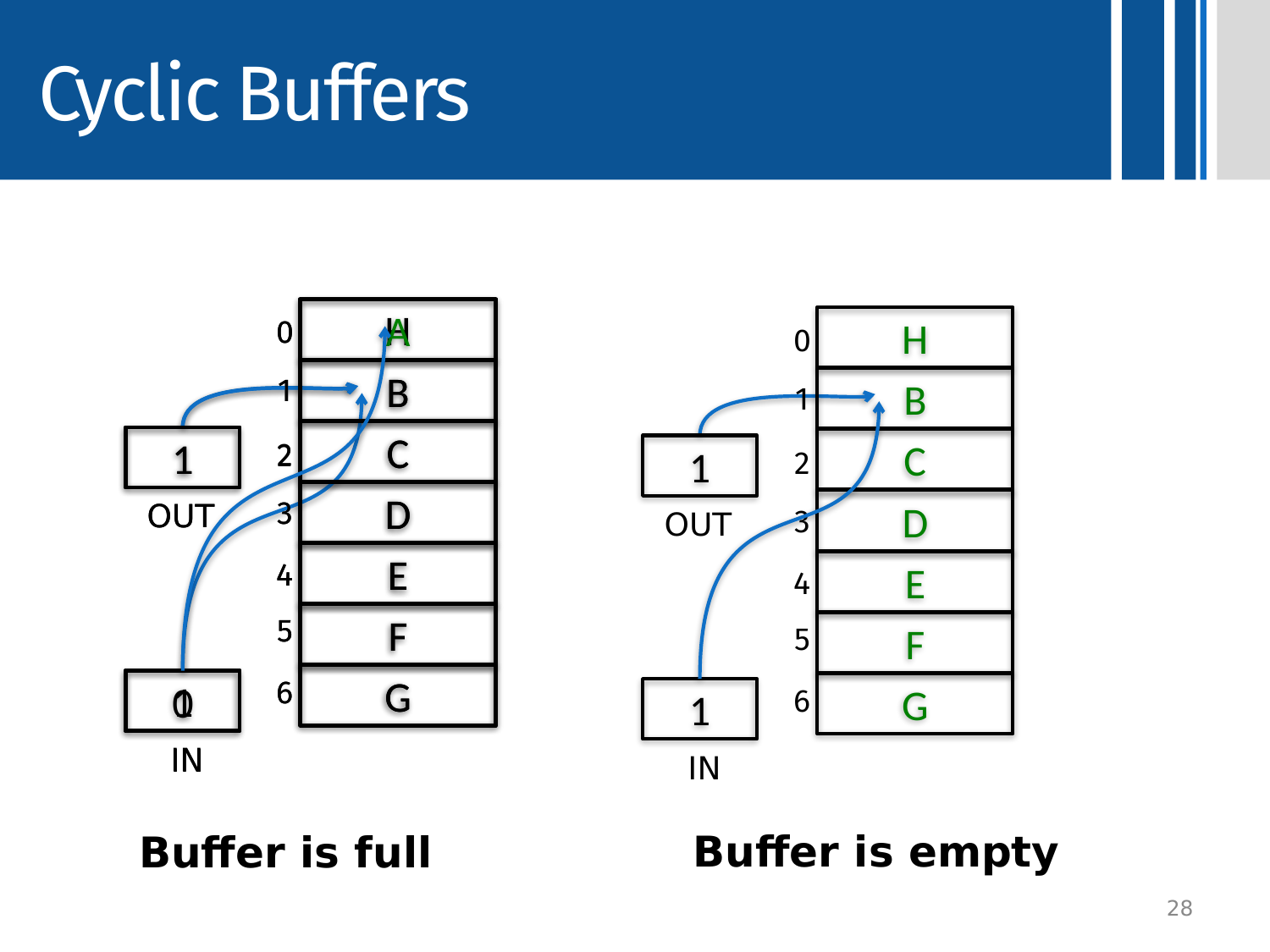

# Cyclic Buffers

H
B
C
D
E
F
G
0
1
1
2
3
OUT
4
5
6
1
IN

A
B
C
D
E
F
G
0
1
1
2
3
OUT
4
5
6
0
IN

H
B
C
D
E
F
G
0
1
1
2
3
OUT
4
5
6
1
IN
Buffer is empty
Buffer is full

28